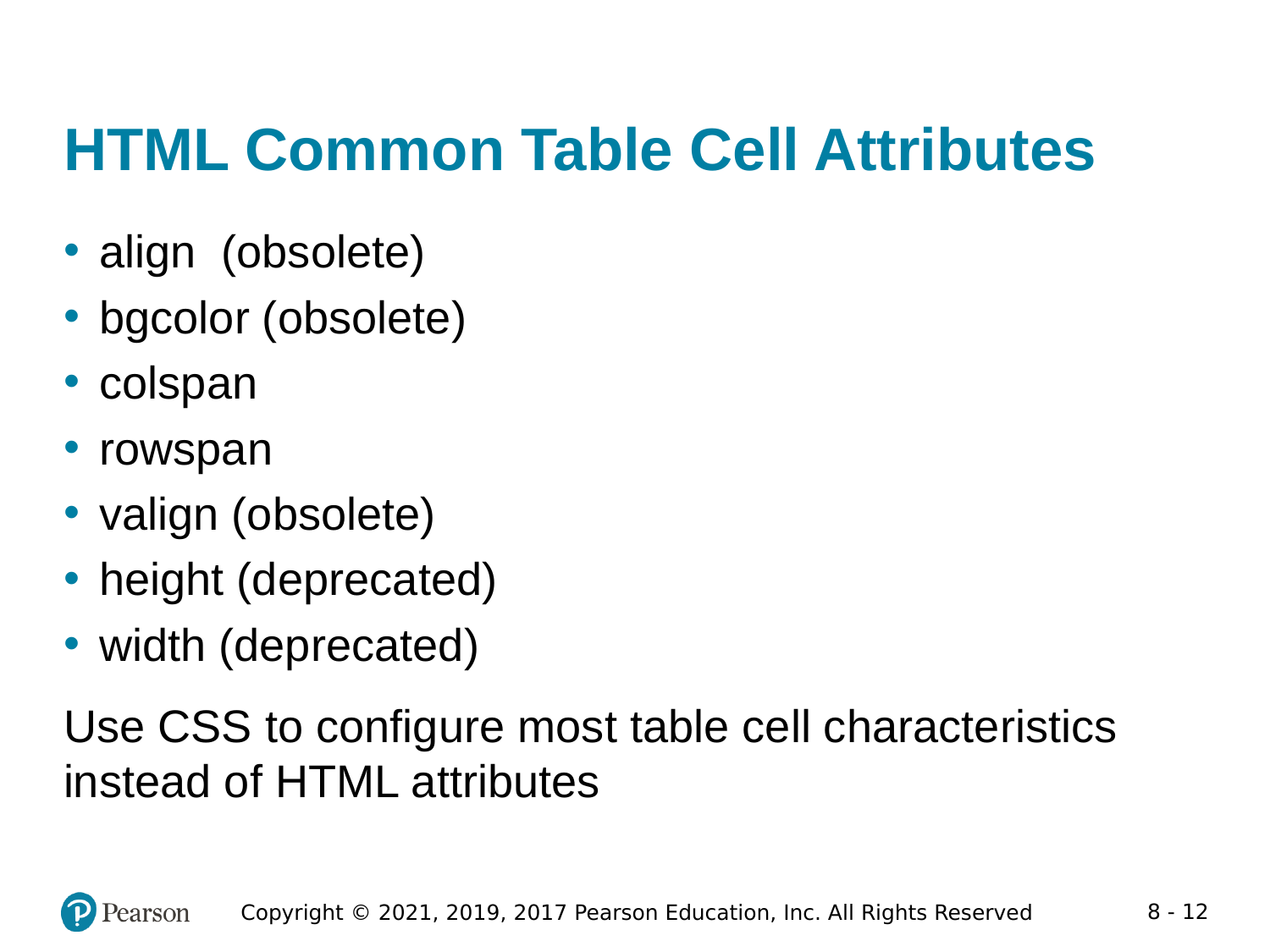

# HTML Common Table Cell Attributes
align  (obsolete)
bgcolor (obsolete)
colspan
rowspan
valign (obsolete)
height (deprecated)
width (deprecated)
Use CSS to configure most table cell characteristics instead of HTML attributes